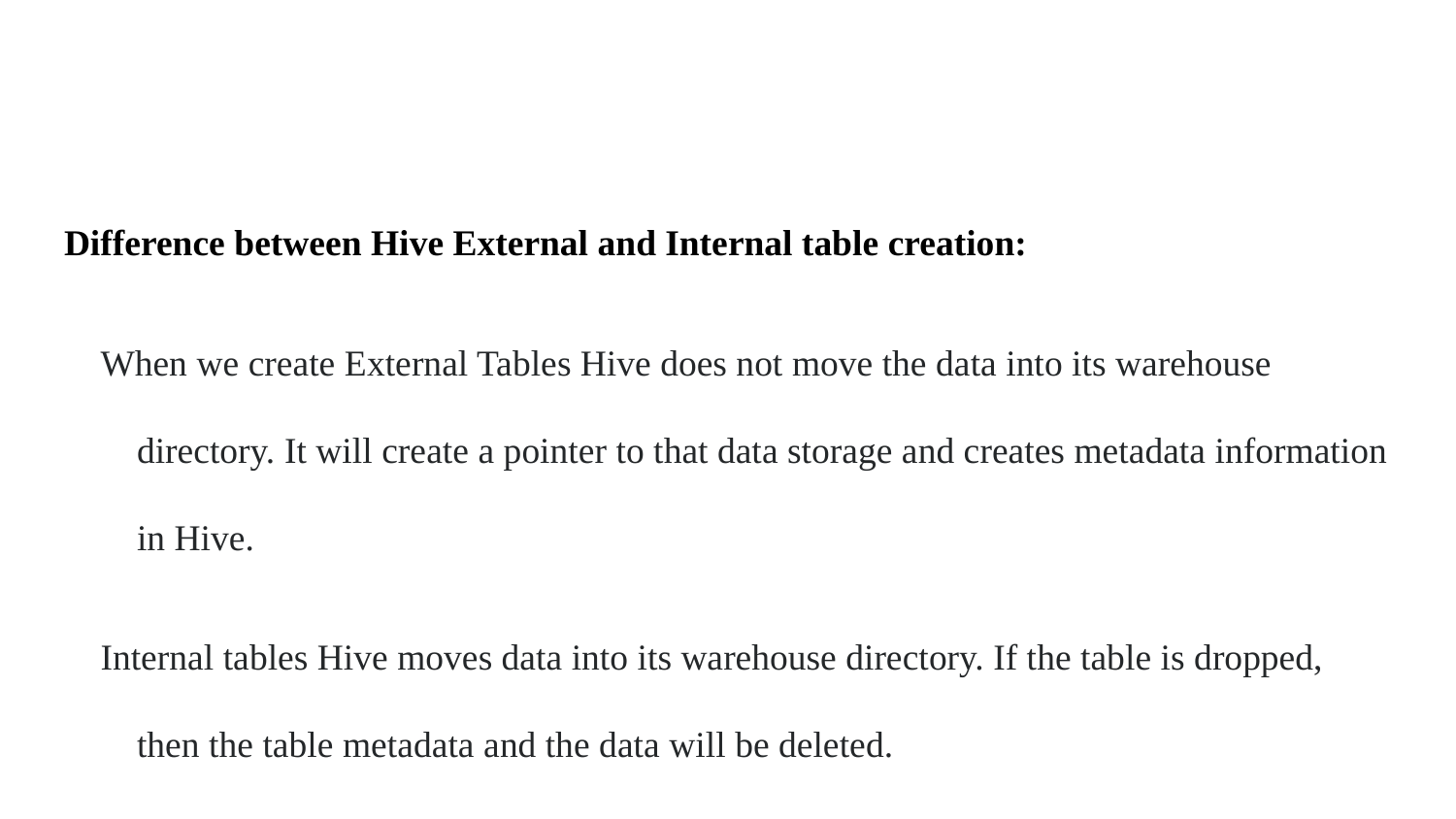

Difference between Hive External and Internal table creation:
When we create External Tables Hive does not move the data into its warehouse directory. It will create a pointer to that data storage and creates metadata information in Hive.
Internal tables Hive moves data into its warehouse directory. If the table is dropped, then the table metadata and the data will be deleted.